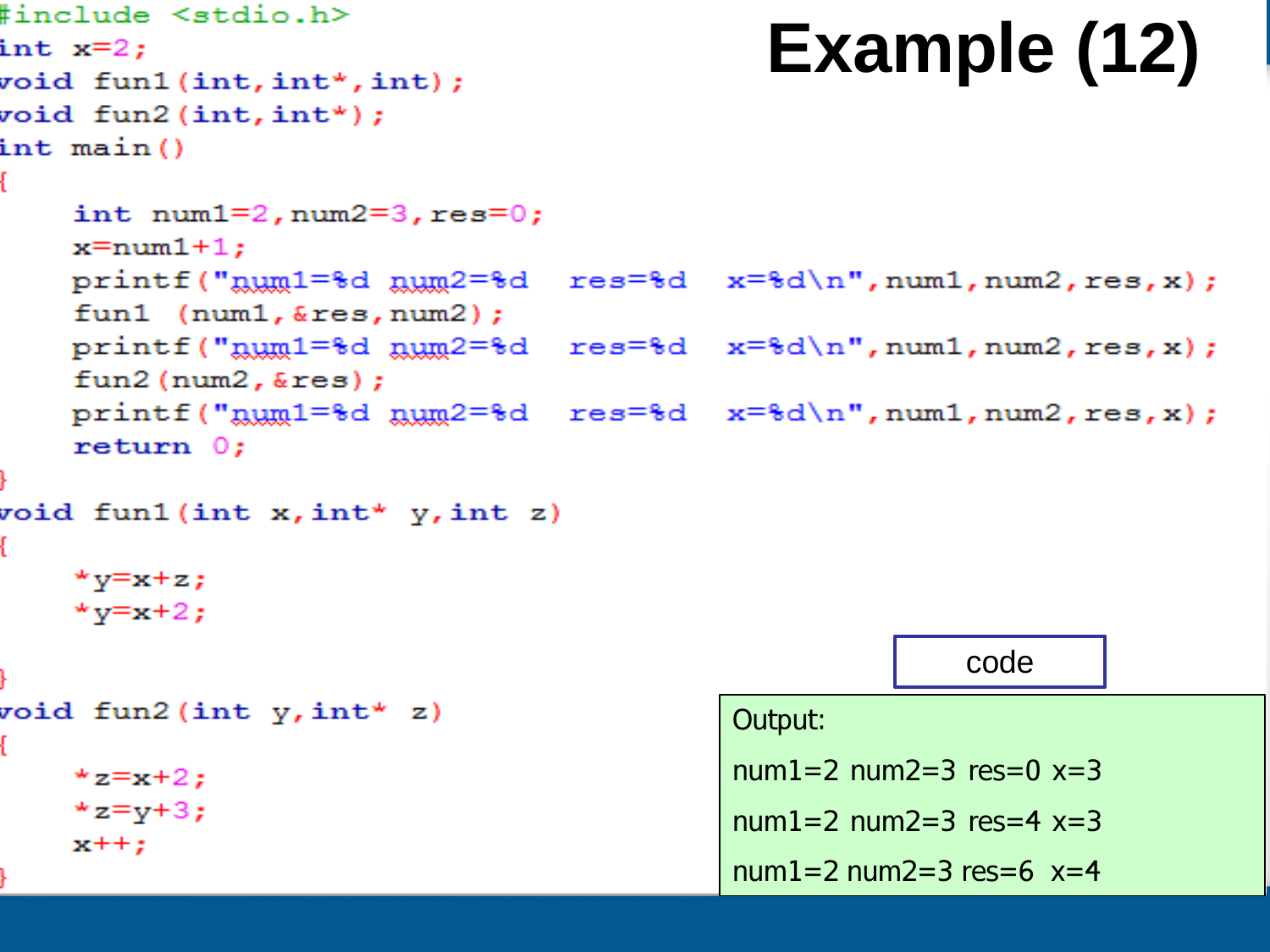

# Example (12)

code
Output:
num1=2 num2=3 res=0 x=3  num1=2 num2=3 res=4 x=3  num1=2 num2=3 res=6 x=4